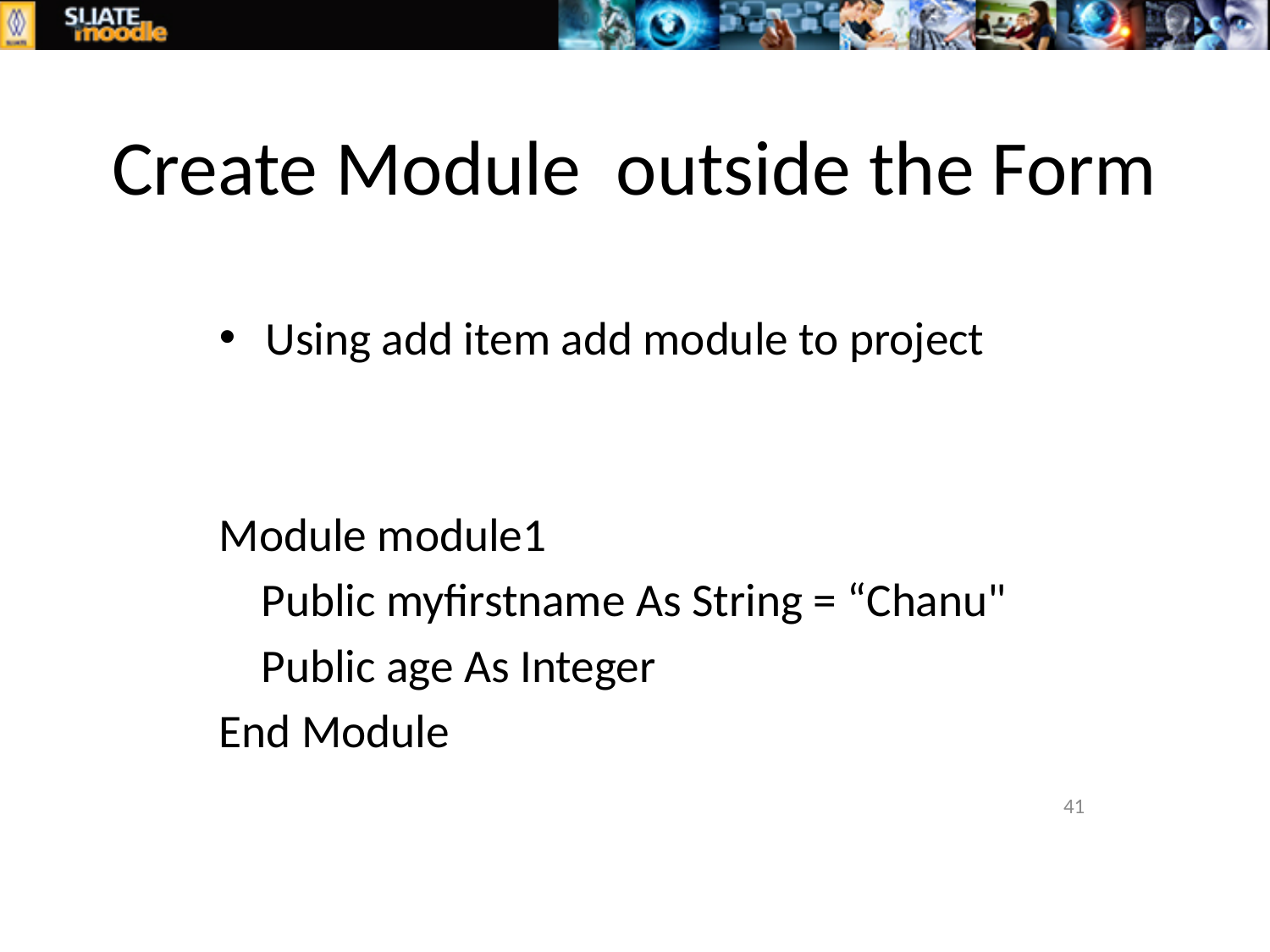

# Create Module  outside the Form
Using add item add module to project

Module module1
    Public myfirstname As String = “Chanu"
    Public age As Integer
End Module

41